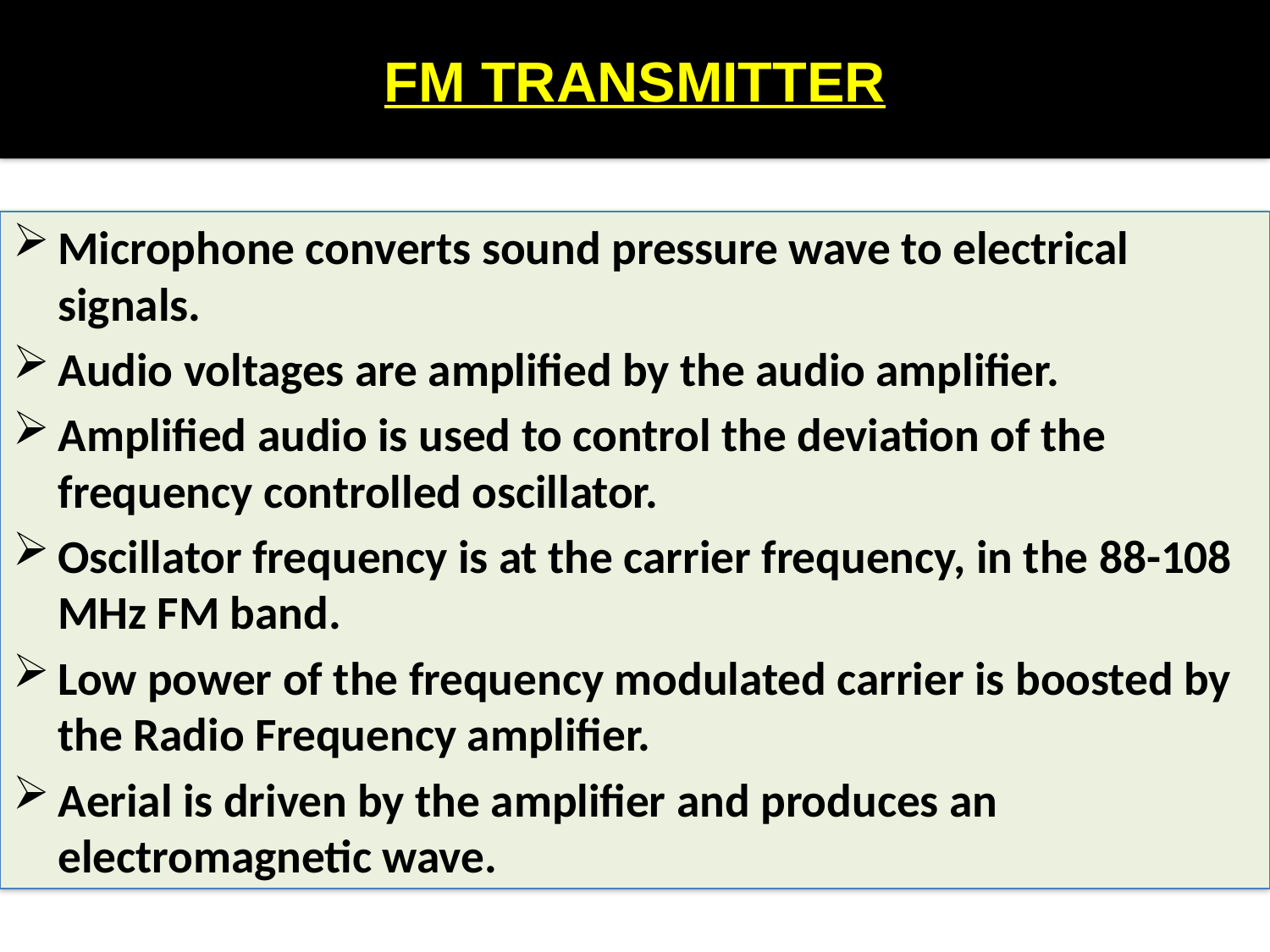

# FM TRANSMITTER
Microphone converts sound pressure wave to electrical signals.
Audio voltages are amplified by the audio amplifier.
Amplified audio is used to control the deviation of the frequency controlled oscillator.
Oscillator frequency is at the carrier frequency, in the 88-108 MHz FM band.
Low power of the frequency modulated carrier is boosted by the Radio Frequency amplifier.
Aerial is driven by the amplifier and produces an electromagnetic wave.